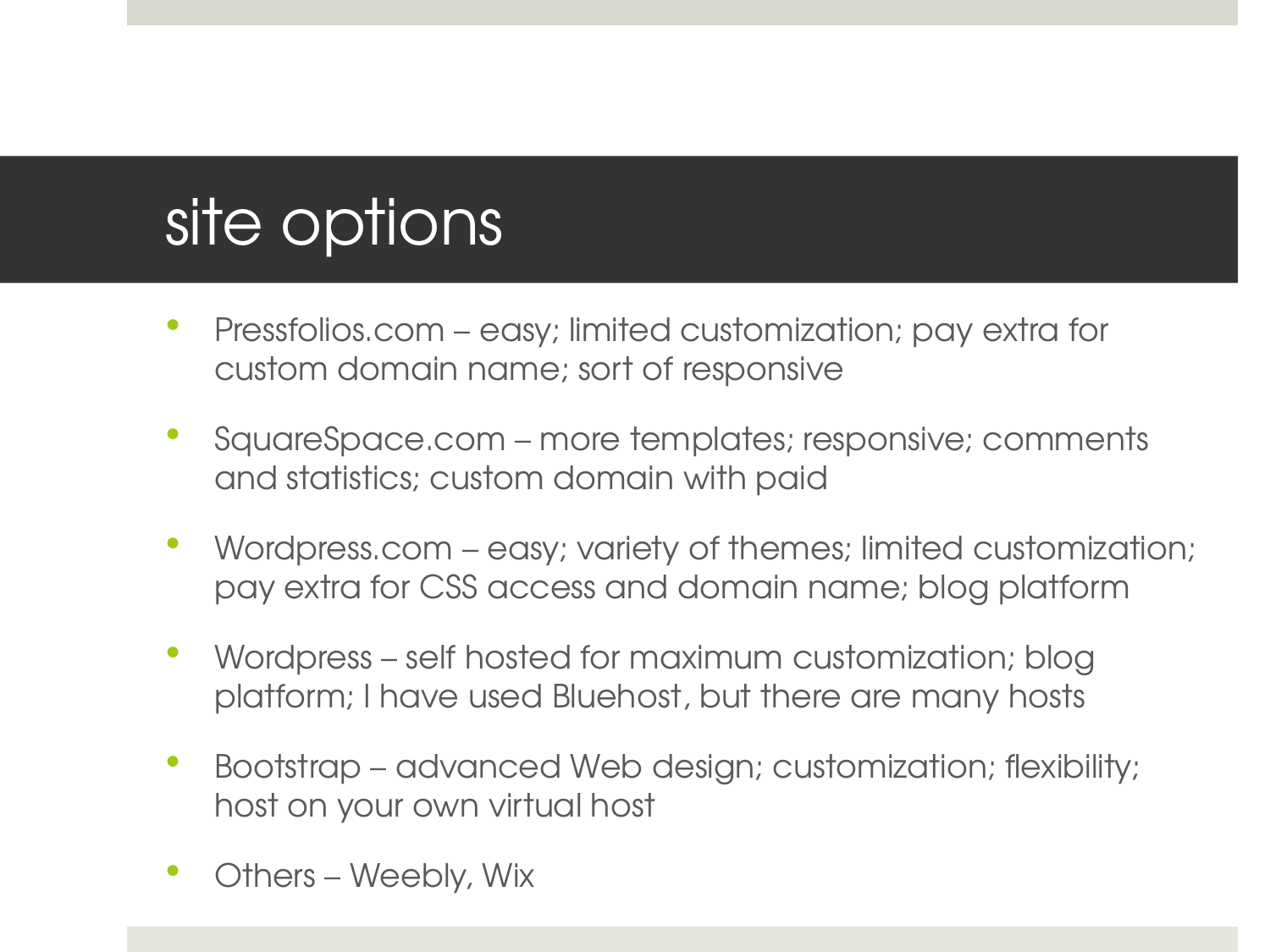

# site options
Pressfolios.com – easy; limited customization; pay extra for custom domain name; sort of responsive
SquareSpace.com – more templates; responsive; comments and statistics; custom domain with paid
Wordpress.com – easy; variety of themes; limited customization; pay extra for CSS access and domain name; blog platform
Wordpress – self hosted for maximum customization; blog platform; I have used Bluehost, but there are many hosts
Bootstrap – advanced Web design; customization; flexibility; host on your own virtual host
Others – Weebly, Wix